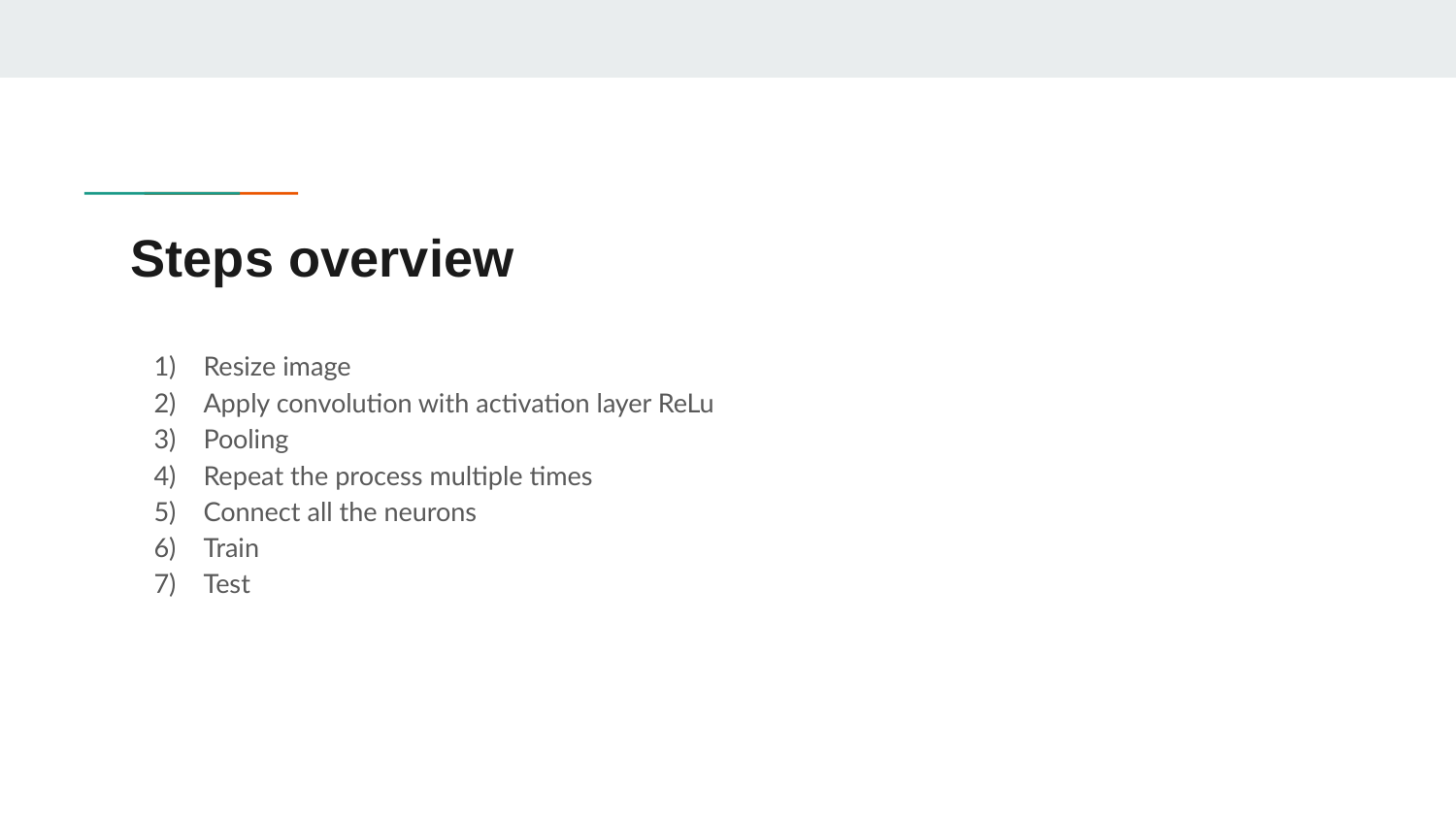

# Steps overview
Resize image
Apply convolution with activation layer ReLu
Pooling
Repeat the process multiple times
Connect all the neurons
Train
Test